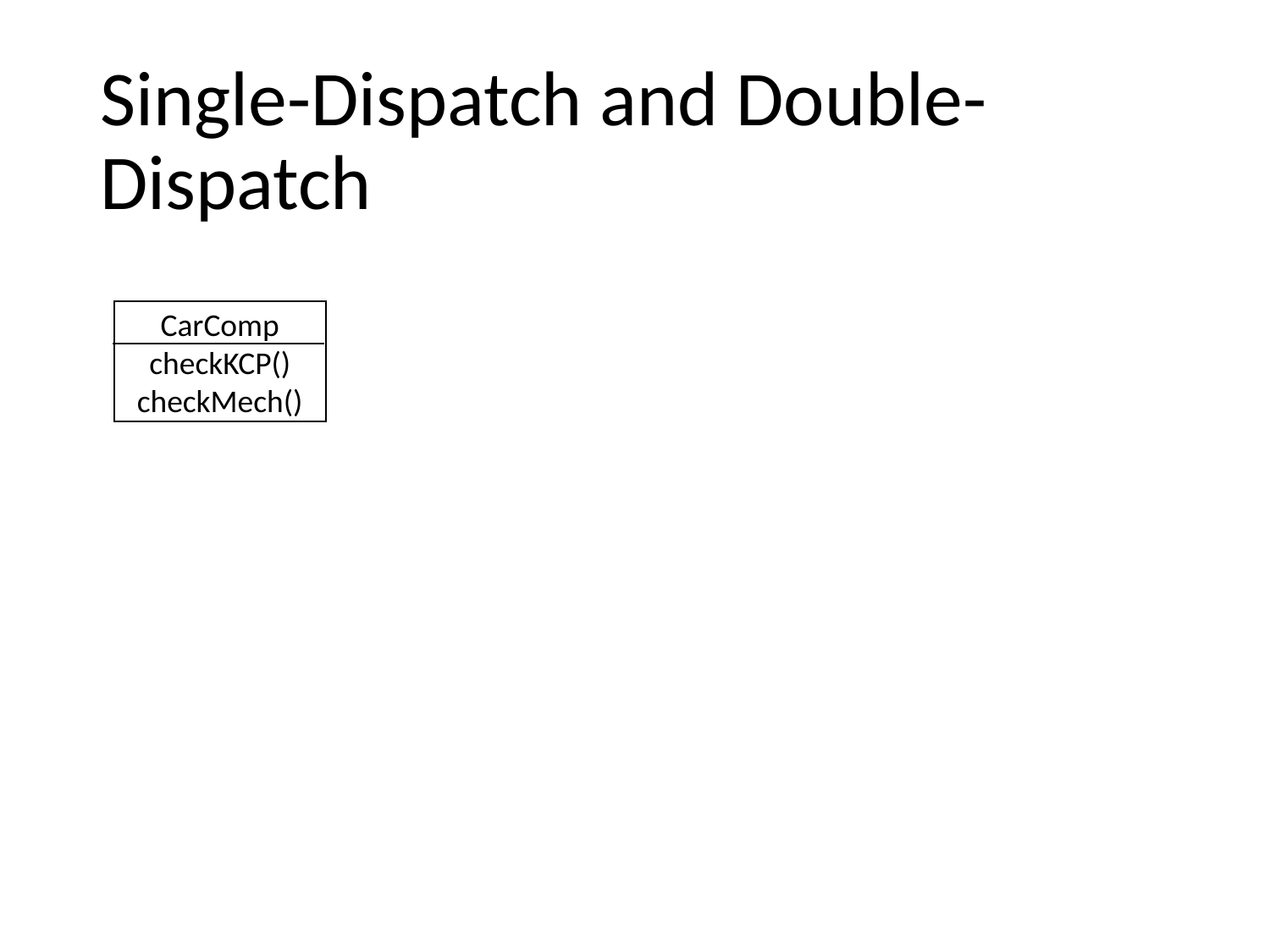

# Single-Dispatch and Double-Dispatch
CarComp
checkKCP()
checkMech()